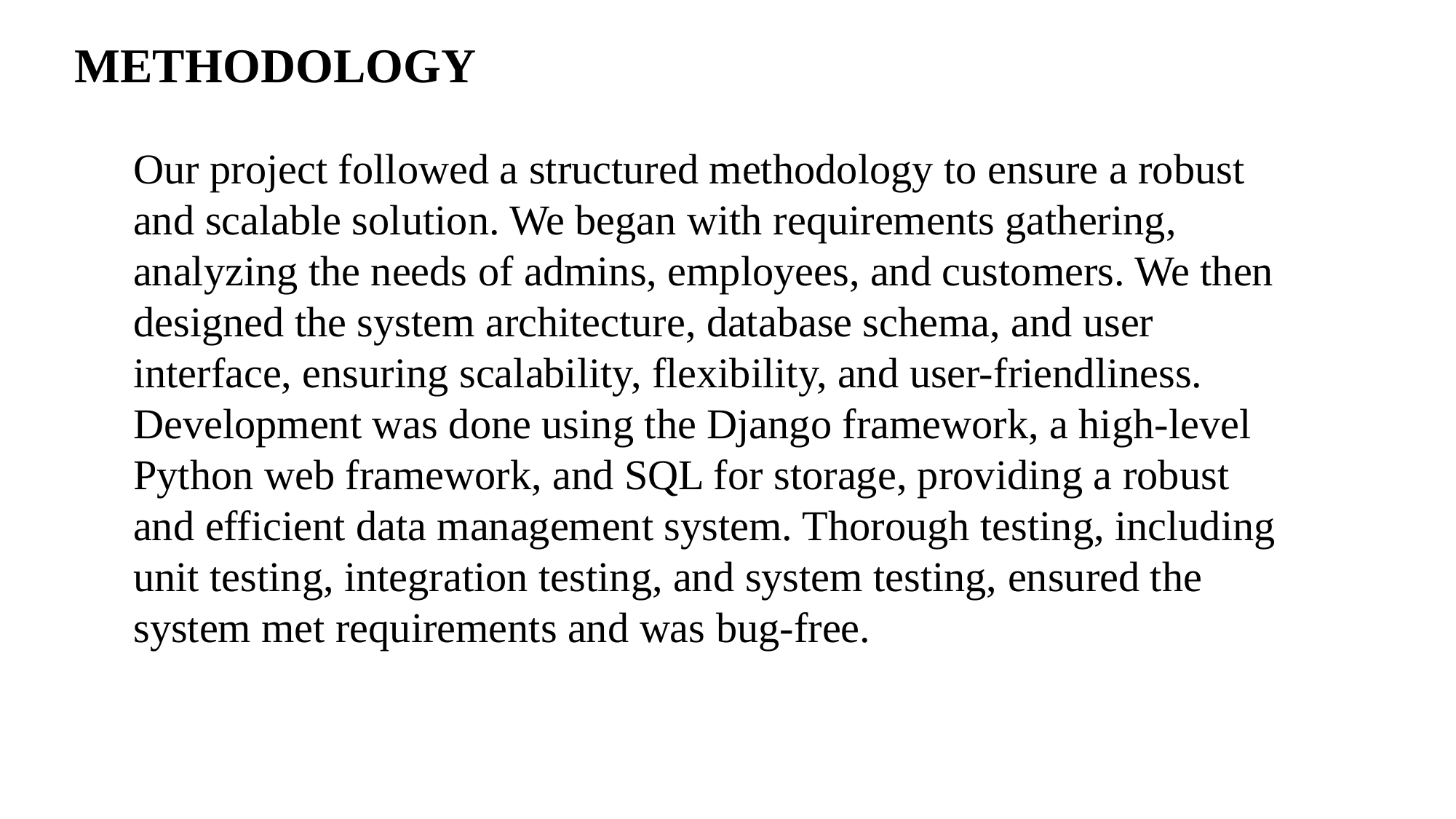

METHODOLOGY
Our project followed a structured methodology to ensure a robust and scalable solution. We began with requirements gathering, analyzing the needs of admins, employees, and customers. We then designed the system architecture, database schema, and user interface, ensuring scalability, flexibility, and user-friendliness. Development was done using the Django framework, a high-level Python web framework, and SQL for storage, providing a robust and efficient data management system. Thorough testing, including unit testing, integration testing, and system testing, ensured the system met requirements and was bug-free.